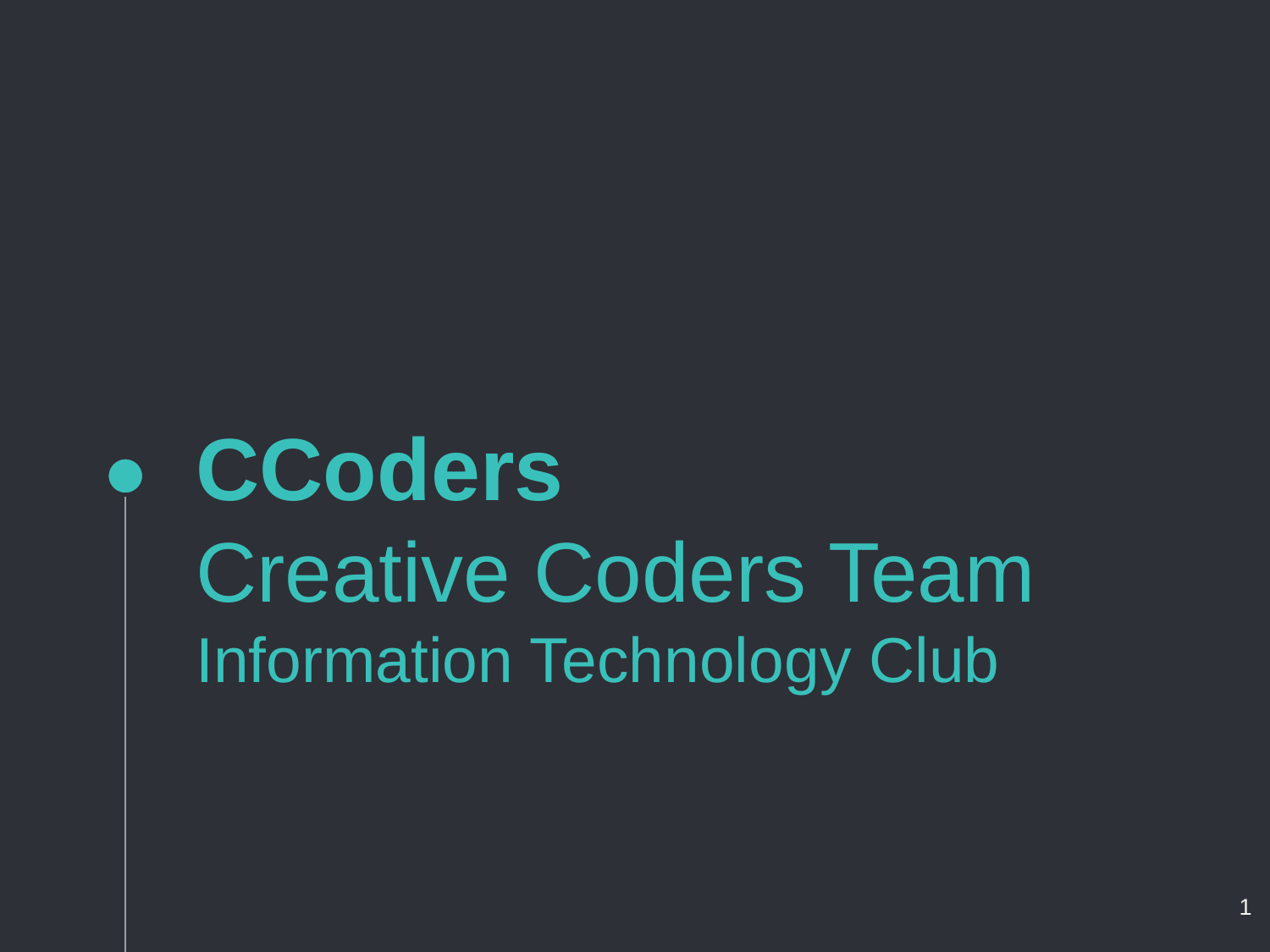

# CCoders
Creative Coders Team
Information Technology Club
1